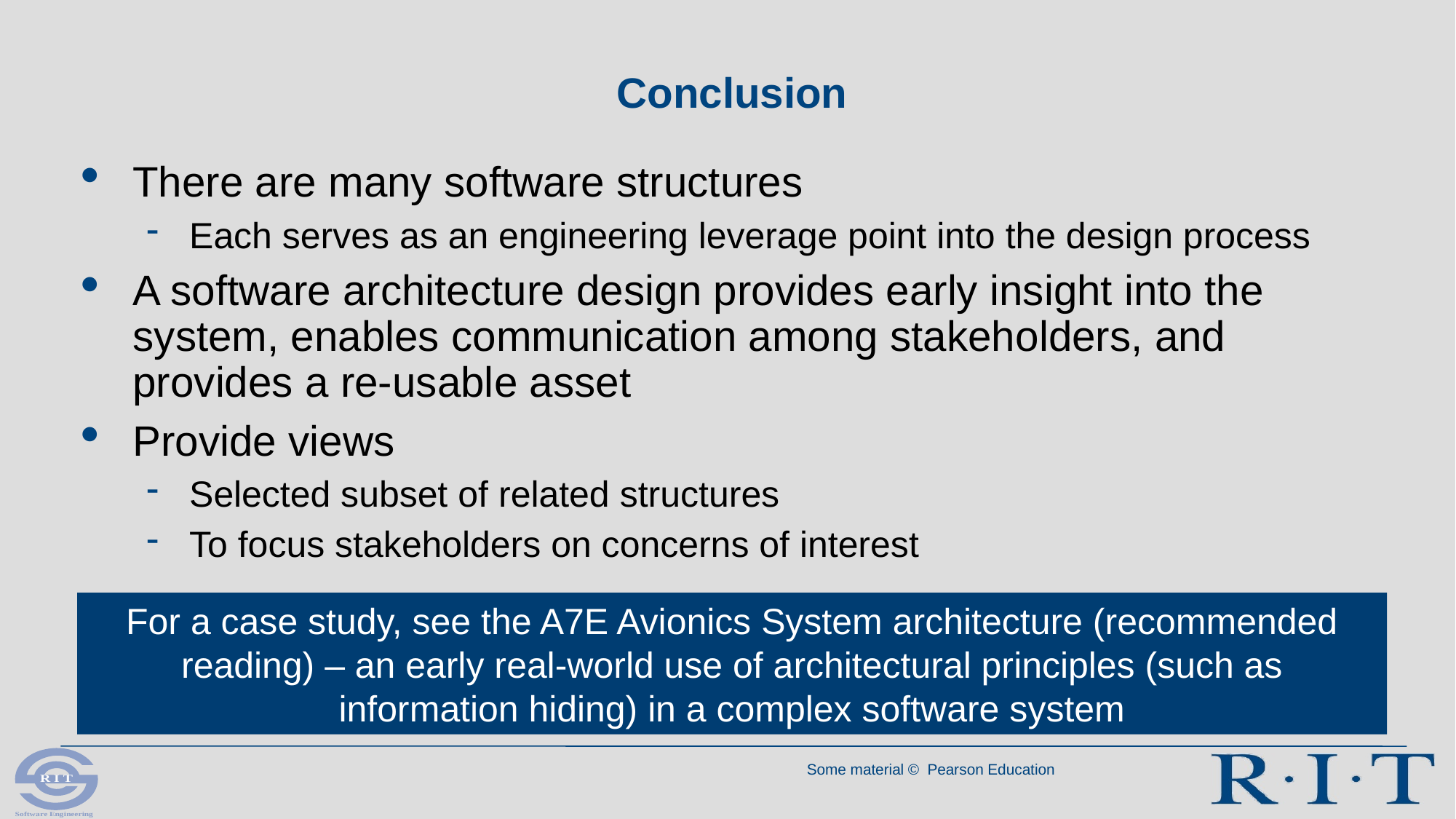

# Conclusion
There are many software structures
Each serves as an engineering leverage point into the design process
A software architecture design provides early insight into the system, enables communication among stakeholders, and provides a re-usable asset
Provide views
Selected subset of related structures
To focus stakeholders on concerns of interest

For a case study, see the A7E Avionics System architecture (recommended reading) – an early real-world use of architectural principles (such as information hiding) in a complex software system